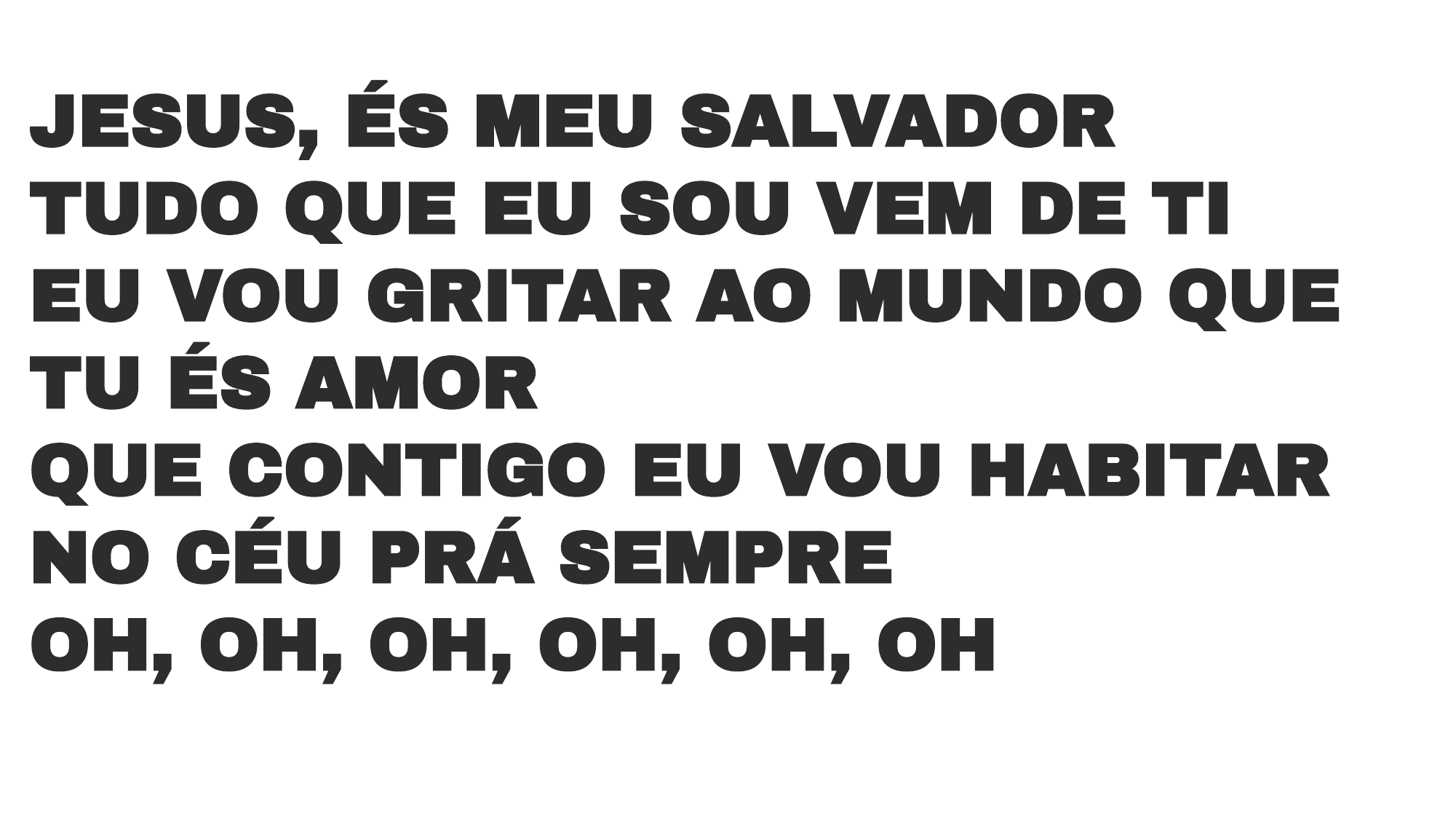

JESUS, ÉS MEU SALVADOR
TUDO QUE EU SOU VEM DE TI
EU VOU GRITAR AO MUNDO QUE TU ÉS AMOR
QUE CONTIGO EU VOU HABITAR NO CÉU PRÁ SEMPRE
OH, OH, OH, OH, OH, OH